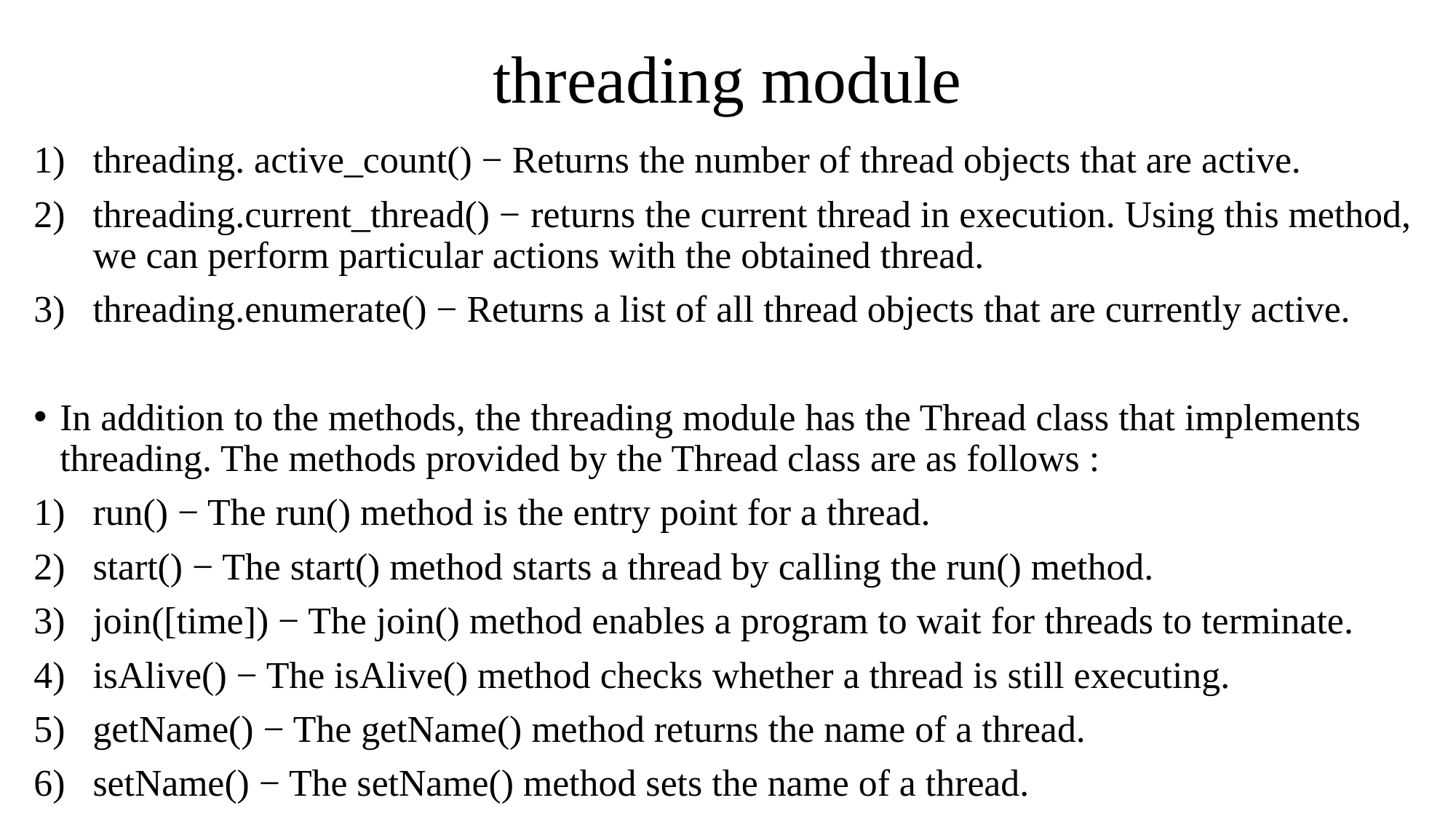

# threading module
threading. active_count() − Returns the number of thread objects that are active.
threading.current_thread() − returns the current thread in execution. Using this method, we can perform particular actions with the obtained thread.
threading.enumerate() − Returns a list of all thread objects that are currently active.

In addition to the methods, the threading module has the Thread class that implements threading. The methods provided by the Thread class are as follows :
run() − The run() method is the entry point for a thread.
start() − The start() method starts a thread by calling the run() method.
join([time]) − The join() method enables a program to wait for threads to terminate.
isAlive() − The isAlive() method checks whether a thread is still executing.
getName() − The getName() method returns the name of a thread.
setName() − The setName() method sets the name of a thread.